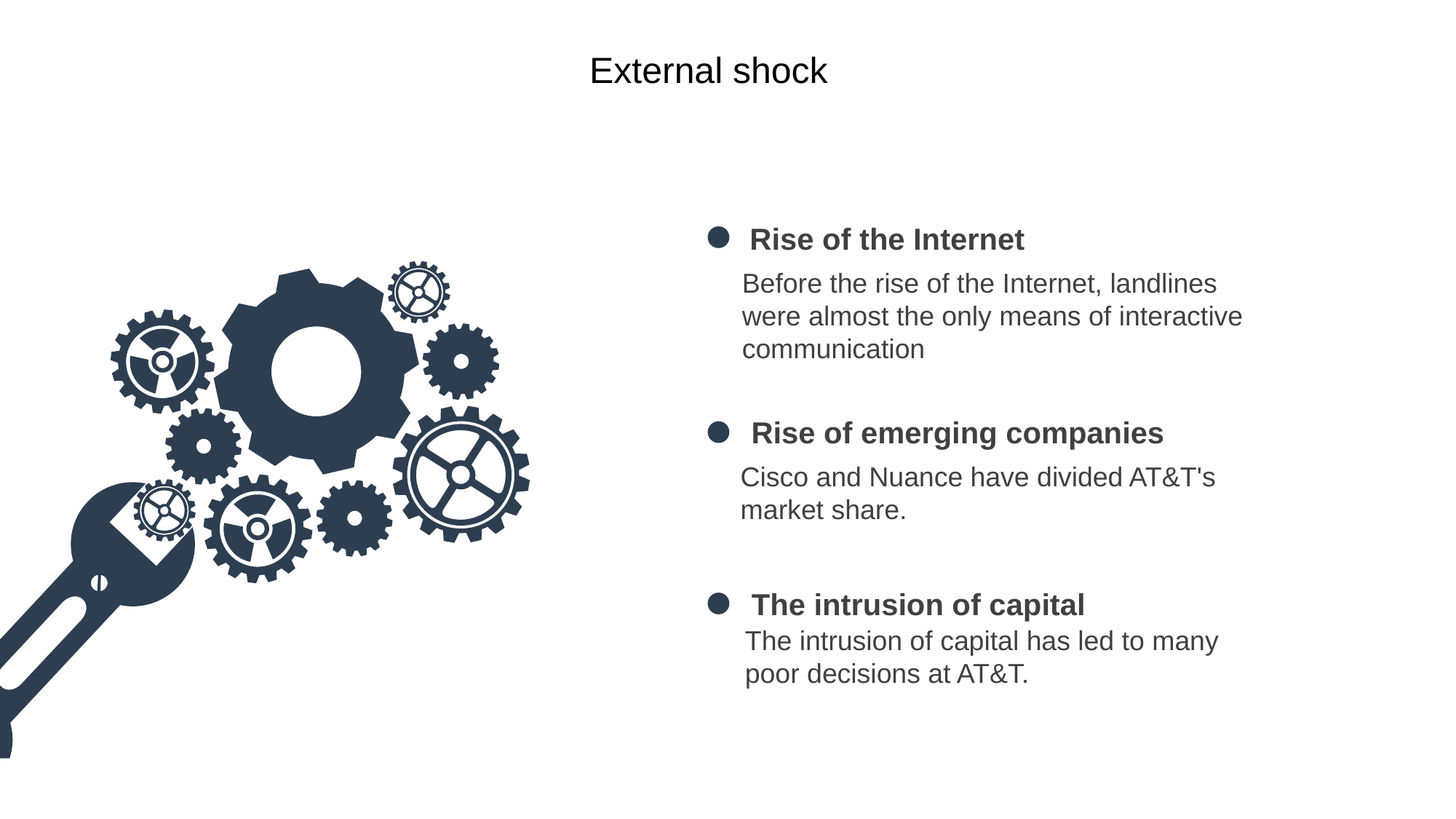

External shock
Rise of the Internet

Before the rise of the Internet, landlines were almost the only means of interactive communication
Rise of emerging companies

Cisco and Nuance have divided AT&T's market share.
The intrusion of capital

The intrusion of capital has led to many poor decisions at AT&T.